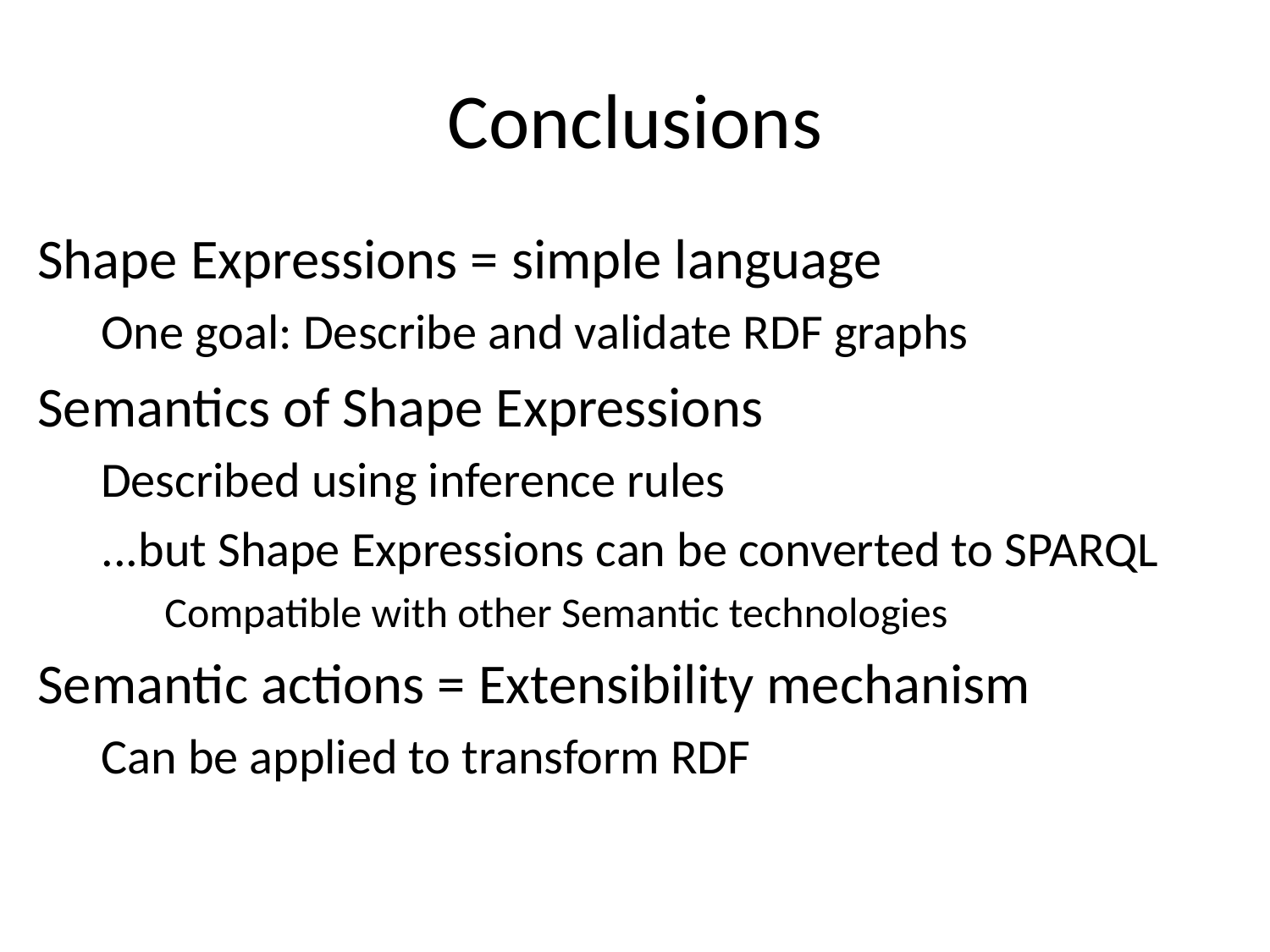

# Conclusions
Shape Expressions = simple language
One goal: Describe and validate RDF graphs
Semantics of Shape Expressions
Described using inference rules
...but Shape Expressions can be converted to SPARQL
Compatible with other Semantic technologies
Semantic actions = Extensibility mechanism
Can be applied to transform RDF